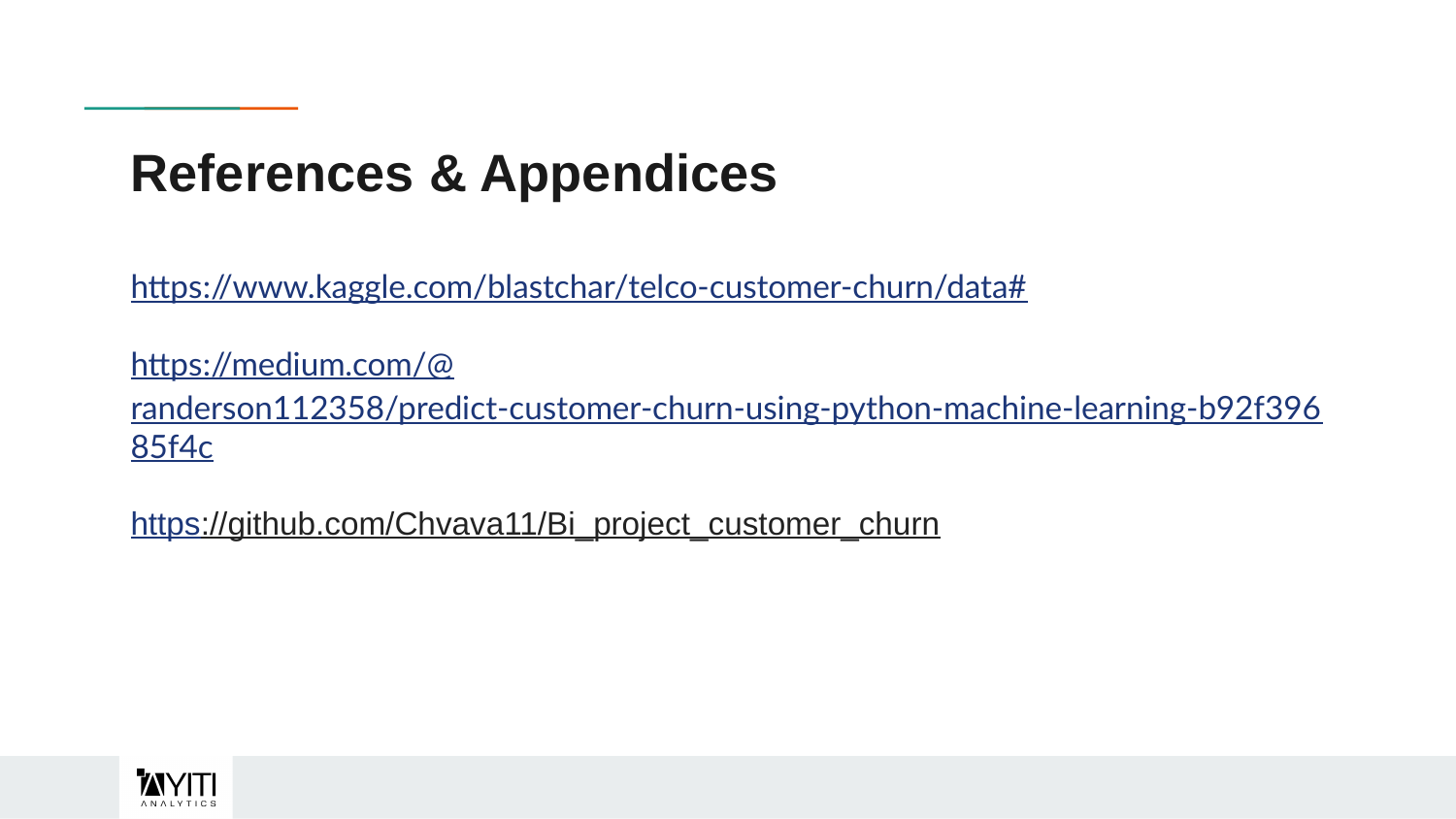

# References & Appendices
https://www.kaggle.com/blastchar/telco-customer-churn/data#
https://medium.com/@randerson112358/predict-customer-churn-using-python-machine-learning-b92f39685f4c
https://github.com/Chvava11/Bi_project_customer_churn